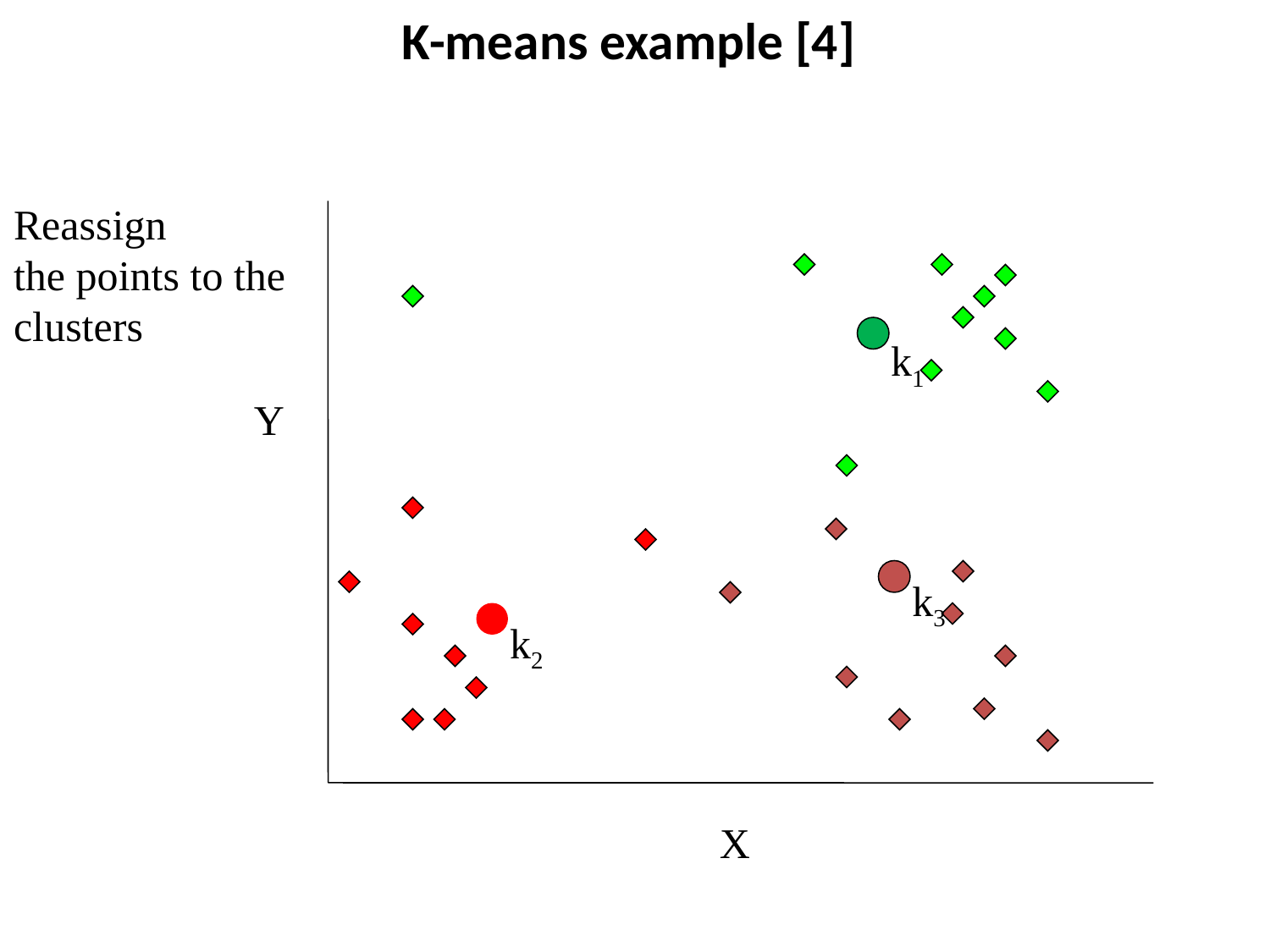

# K-means example [4]
Reassign
the points to the clusters

Y
X

k1

k3

k2